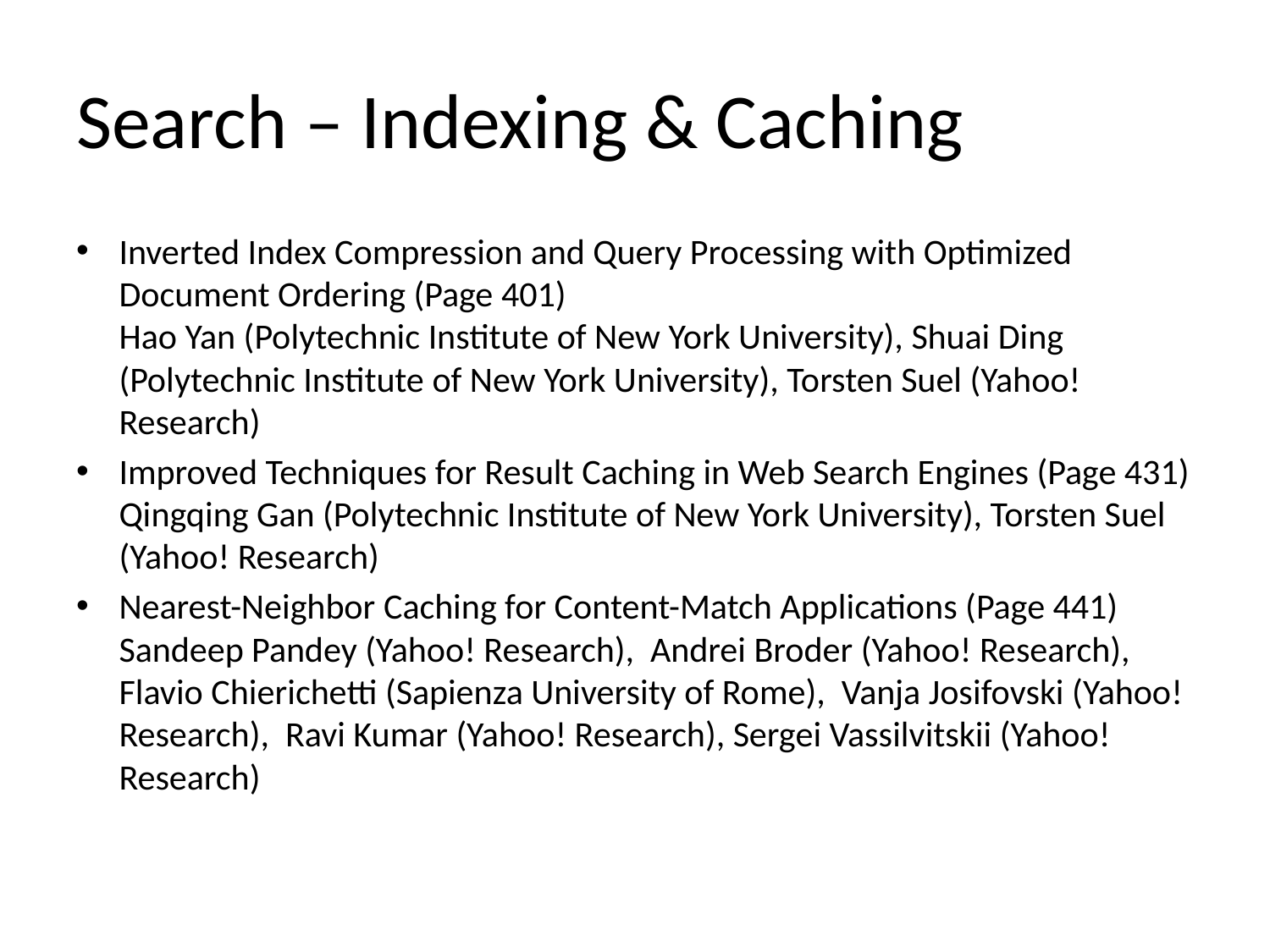

# Search – Indexing & Caching
Inverted Index Compression and Query Processing with Optimized Document Ordering (Page 401)
Hao Yan (Polytechnic Institute of New York University), Shuai Ding (Polytechnic Institute of New York University), Torsten Suel (Yahoo! Research)
Improved Techniques for Result Caching in Web Search Engines (Page 431)
Qingqing Gan (Polytechnic Institute of New York University), Torsten Suel (Yahoo! Research)
Nearest-Neighbor Caching for Content-Match Applications (Page 441)
Sandeep Pandey (Yahoo! Research),  Andrei Broder (Yahoo! Research),  Flavio Chierichetti (Sapienza University of Rome),  Vanja Josifovski (Yahoo! Research),  Ravi Kumar (Yahoo! Research), Sergei Vassilvitskii (Yahoo! Research)